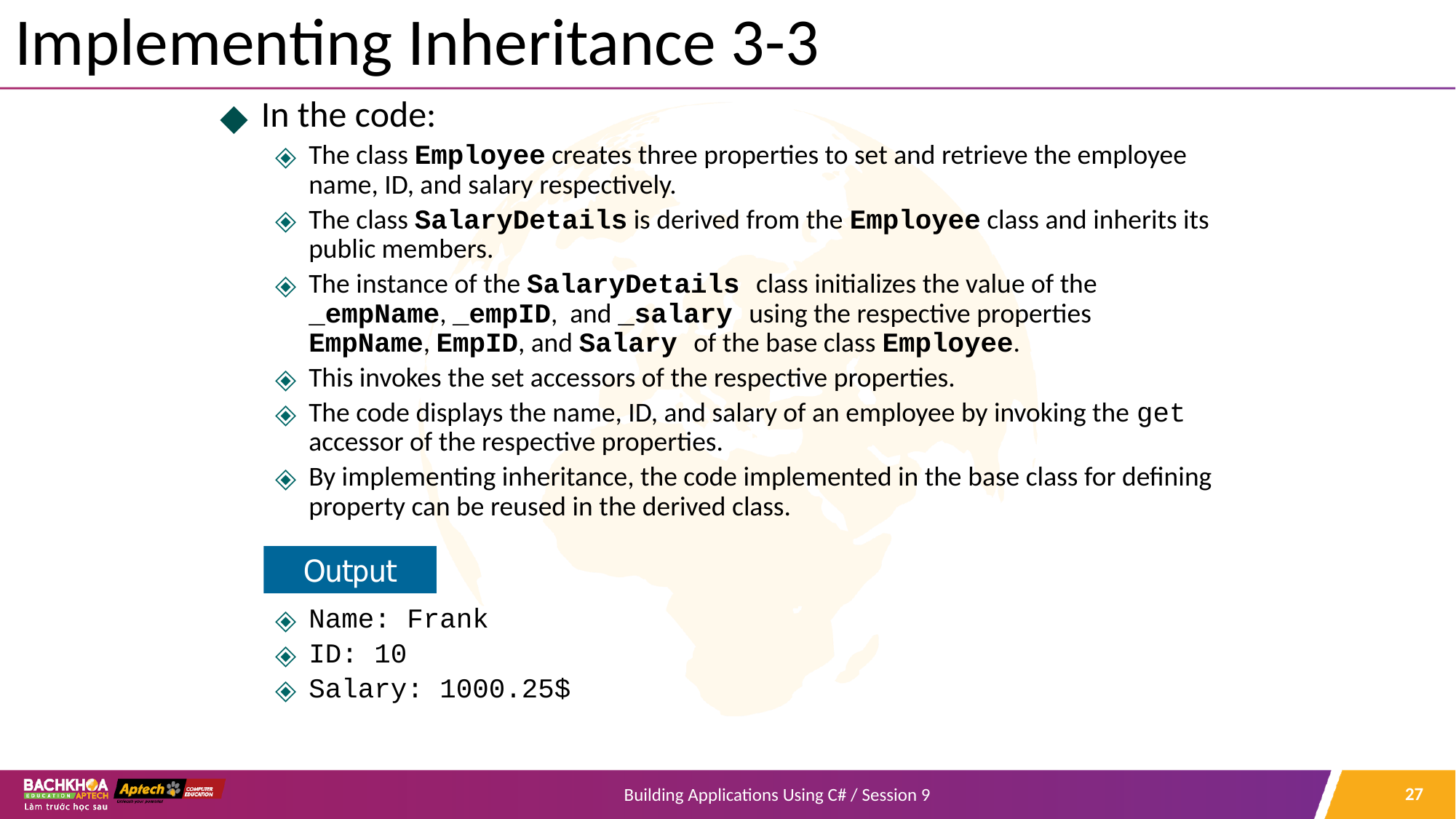

# Implementing Inheritance 3-3
In the code:
The class Employee creates three properties to set and retrieve the employee name, ID, and salary respectively.
The class SalaryDetails is derived from the Employee class and inherits its public members.
The instance of the SalaryDetails class initializes the value of the _empName, _empID,  and _salary using the respective properties EmpName, EmpID, and Salary of the base class Employee.
This invokes the set accessors of the respective properties.
The code displays the name, ID, and salary of an employee by invoking the get accessor of the respective properties.
By implementing inheritance, the code implemented in the base class for defining property can be reused in the derived class.

Name: Frank
ID: 10
Salary: 1000.25$

Output
27
Building Applications Using C# / Session 9